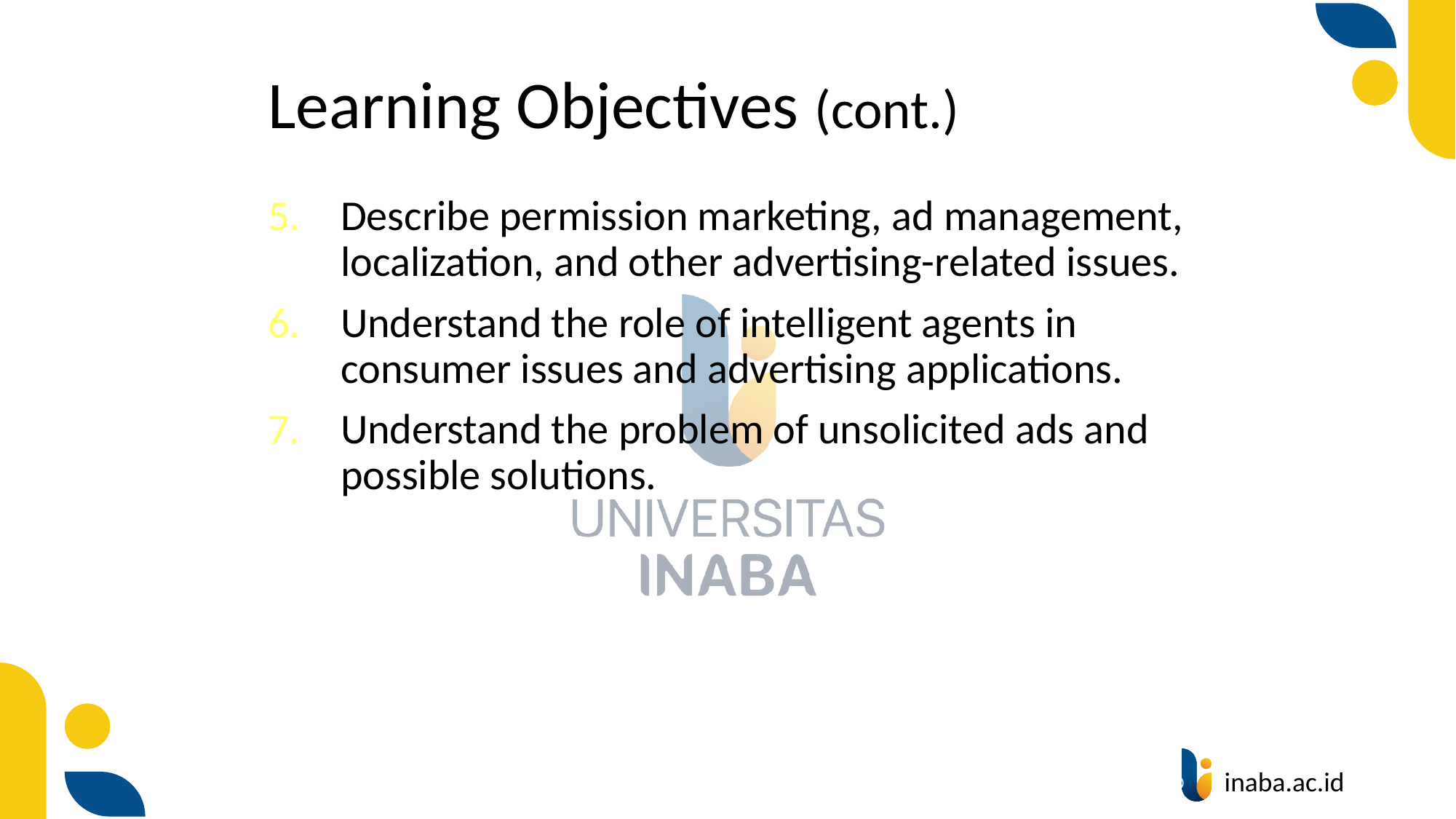

# Learning Objectives (cont.)
Describe permission marketing, ad management, localization, and other advertising-related issues.
Understand the role of intelligent agents in consumer issues and advertising applications.
Understand the problem of unsolicited ads and possible solutions.
3
© Prentice Hall 2004